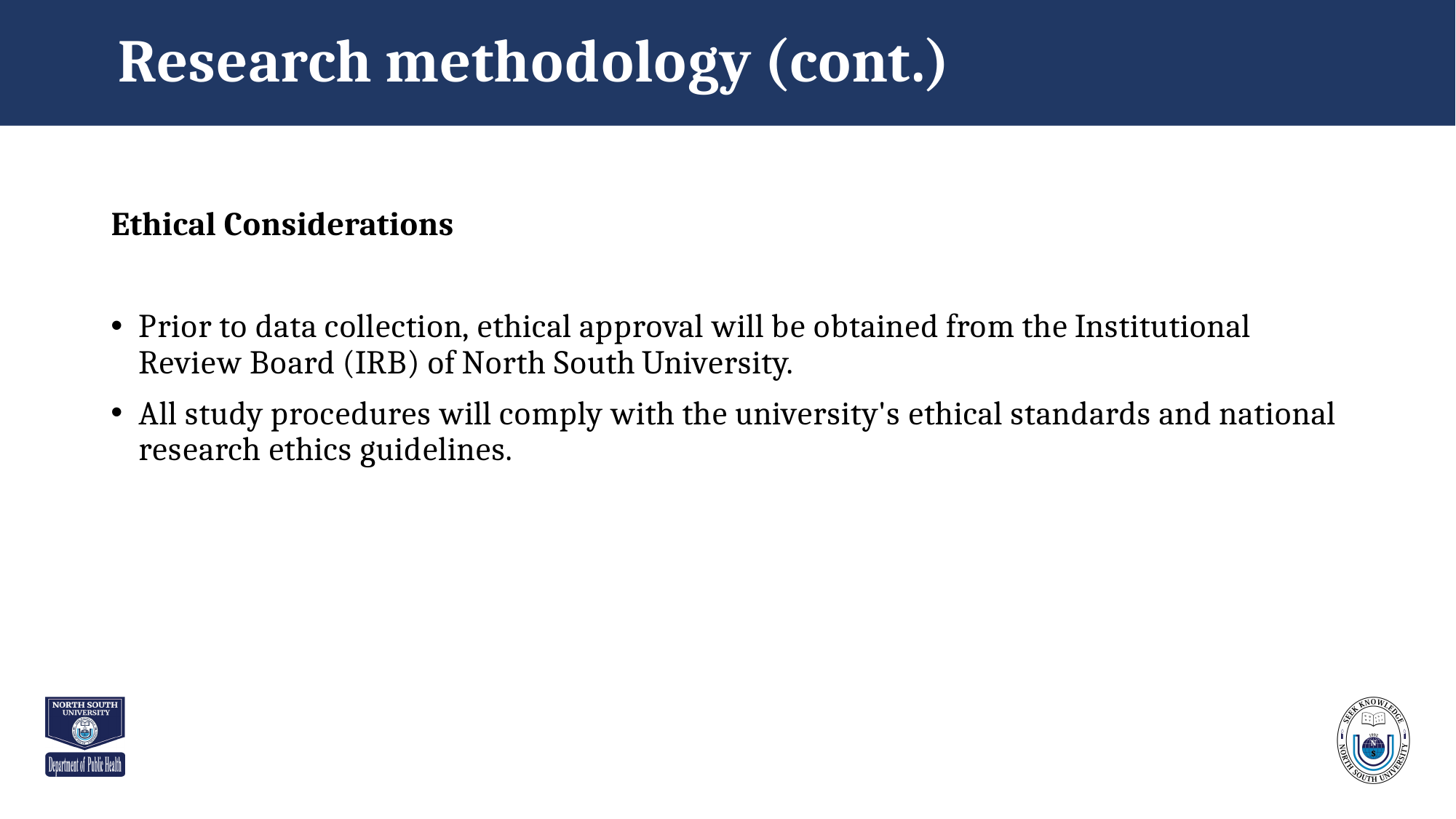

# Research methodology (cont.)
Ethical Considerations

Prior to data collection, ethical approval will be obtained from the Institutional Review Board (IRB) of North South University.
All study procedures will comply with the university's ethical standards and national research ethics guidelines.